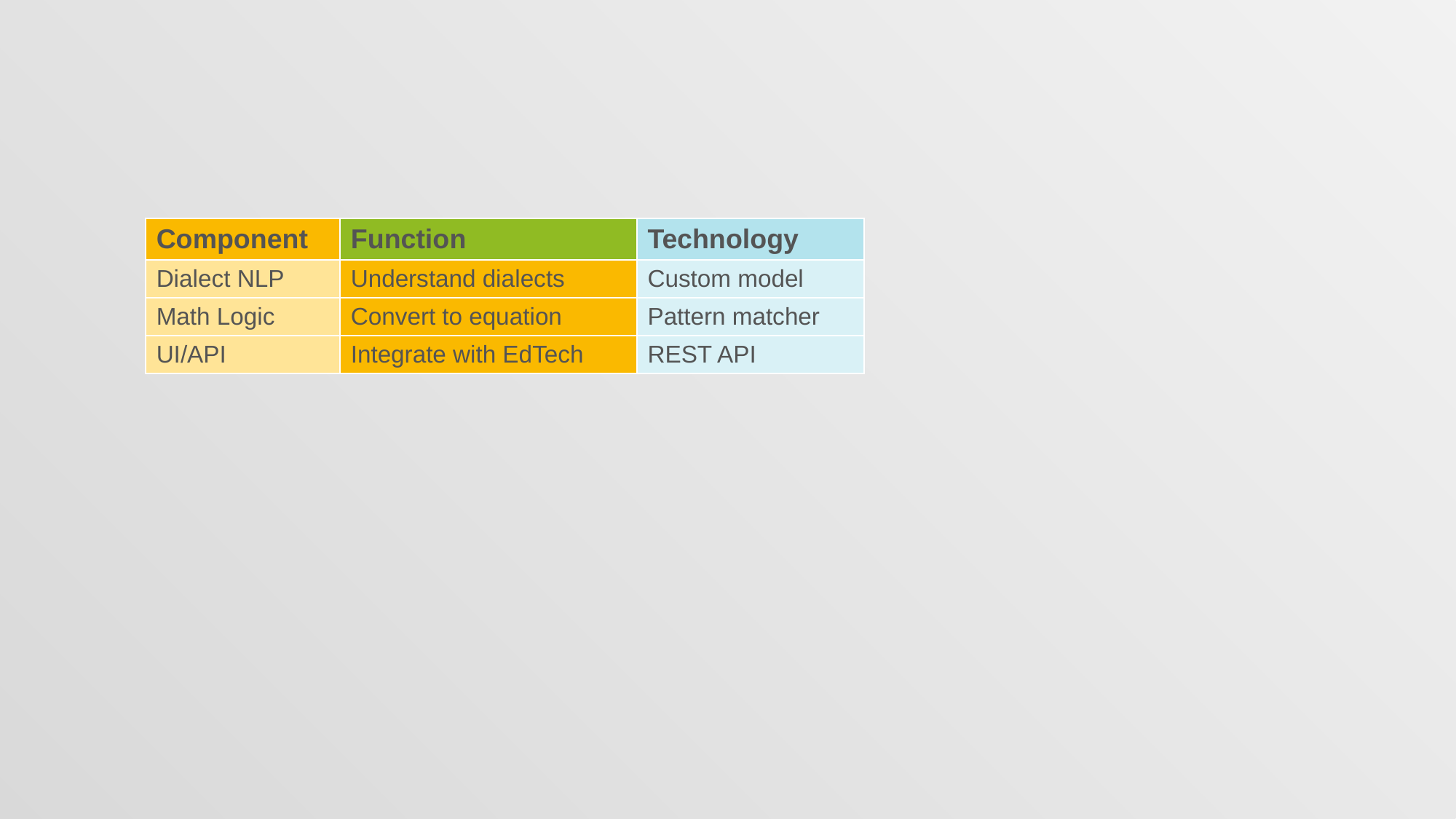

| Component | Function | Technology |
| --- | --- | --- |
| Dialect NLP | Understand dialects | Custom model |
| Math Logic | Convert to equation | Pattern matcher |
| UI/API | Integrate with EdTech | REST API |